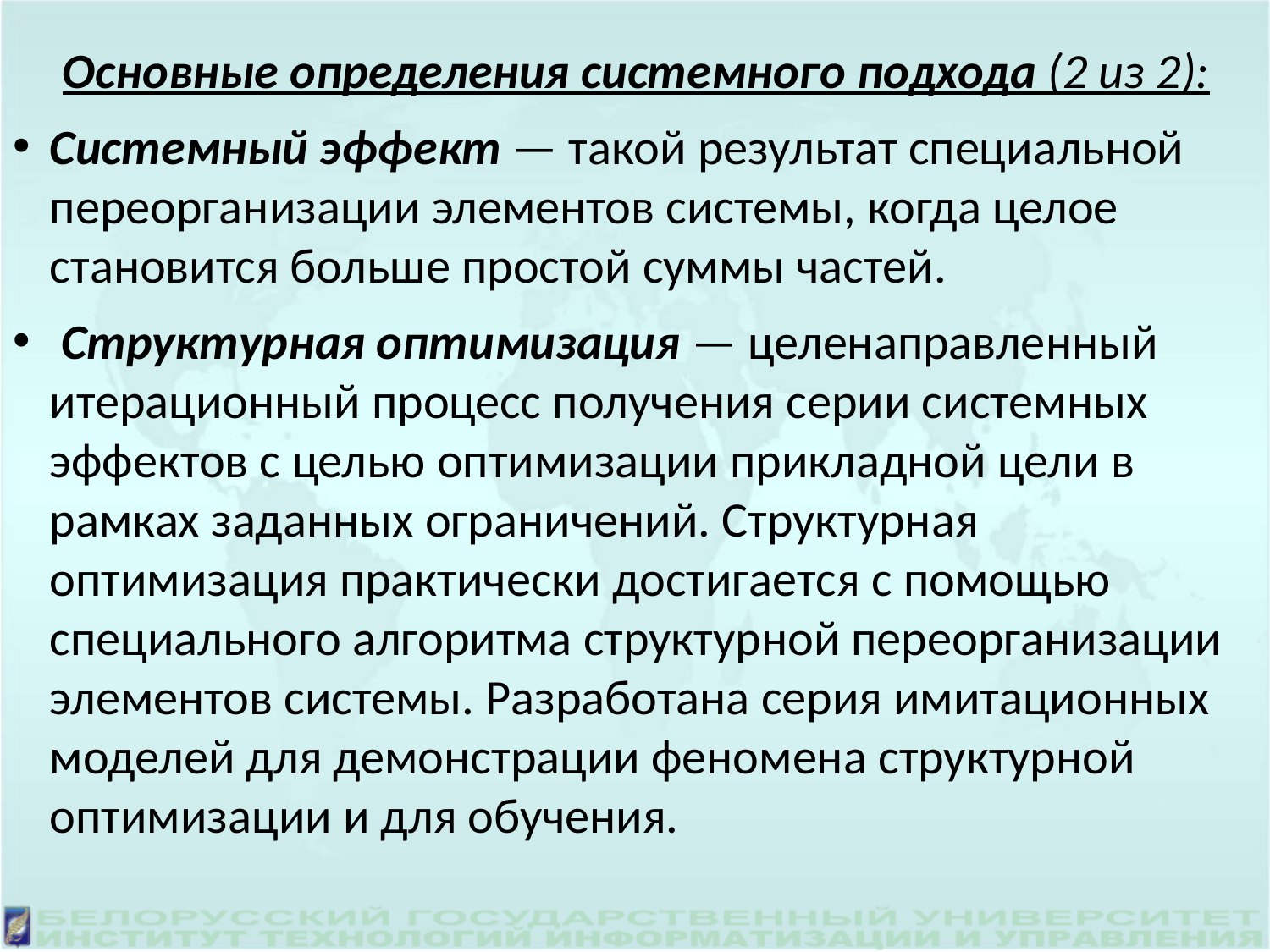

Основные определения системного подхода (2 из 2):

Системный эффект — такой результат специальной переорганизации элементов системы, когда целое становится больше простой суммы частей.

 Структурная оптимизация — целенаправленный итерационный процесс получения серии системных эффектов с целью оптимизации прикладной цели в рамках заданных ограничений. Структурная оптимизация практически достигается с помощью специального алгоритма структурной переорганизации элементов системы. Разработана серия имитационных моделей для демонстрации феномена структурной оптимизации и для обучения.